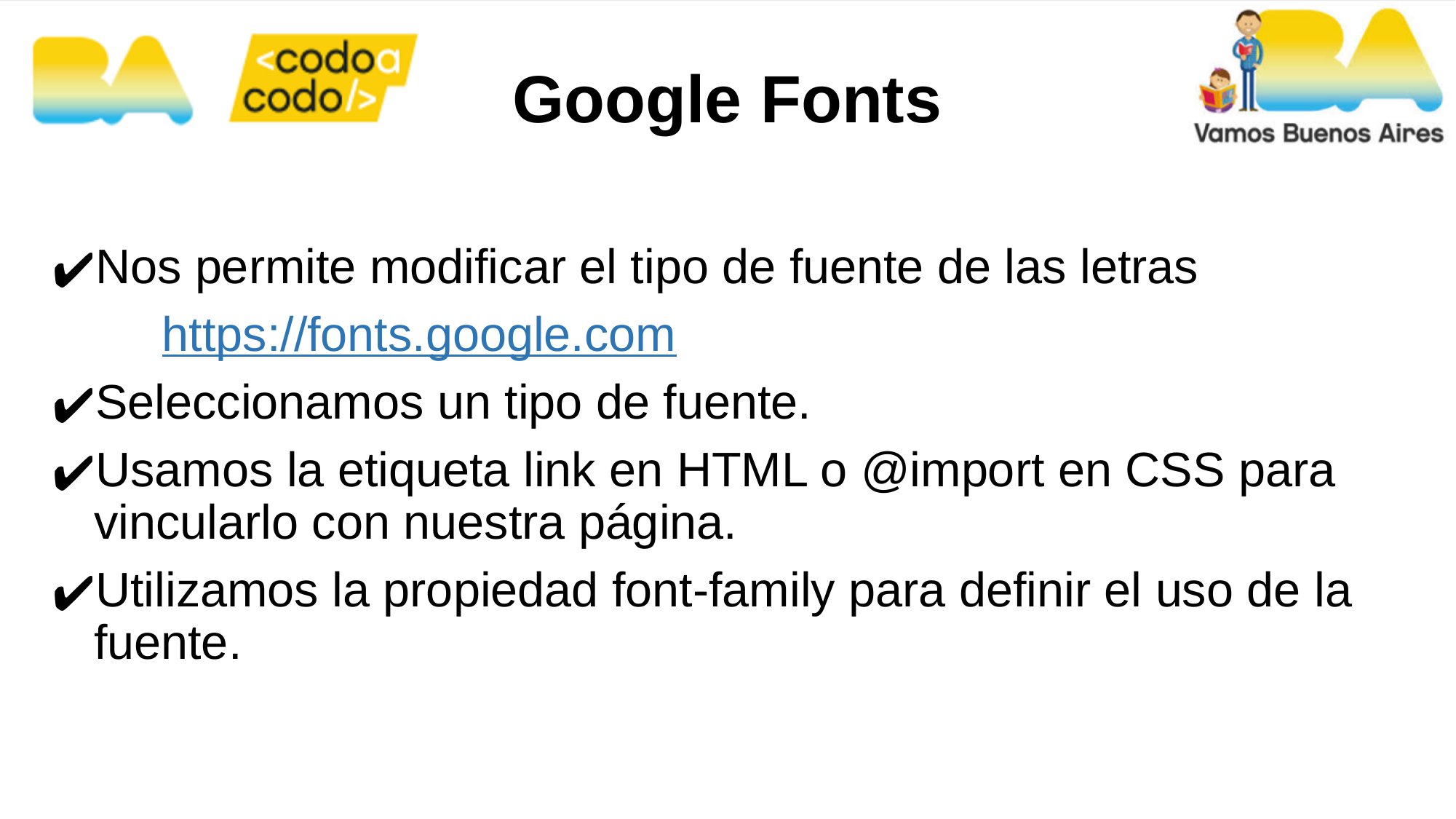

Google Fonts

Nos permite modificar el tipo de fuente de las letras
	https://fonts.google.com
Seleccionamos un tipo de fuente.
Usamos la etiqueta link en HTML o @import en CSS para vincularlo con nuestra página.
Utilizamos la propiedad font-family para definir el uso de la fuente.